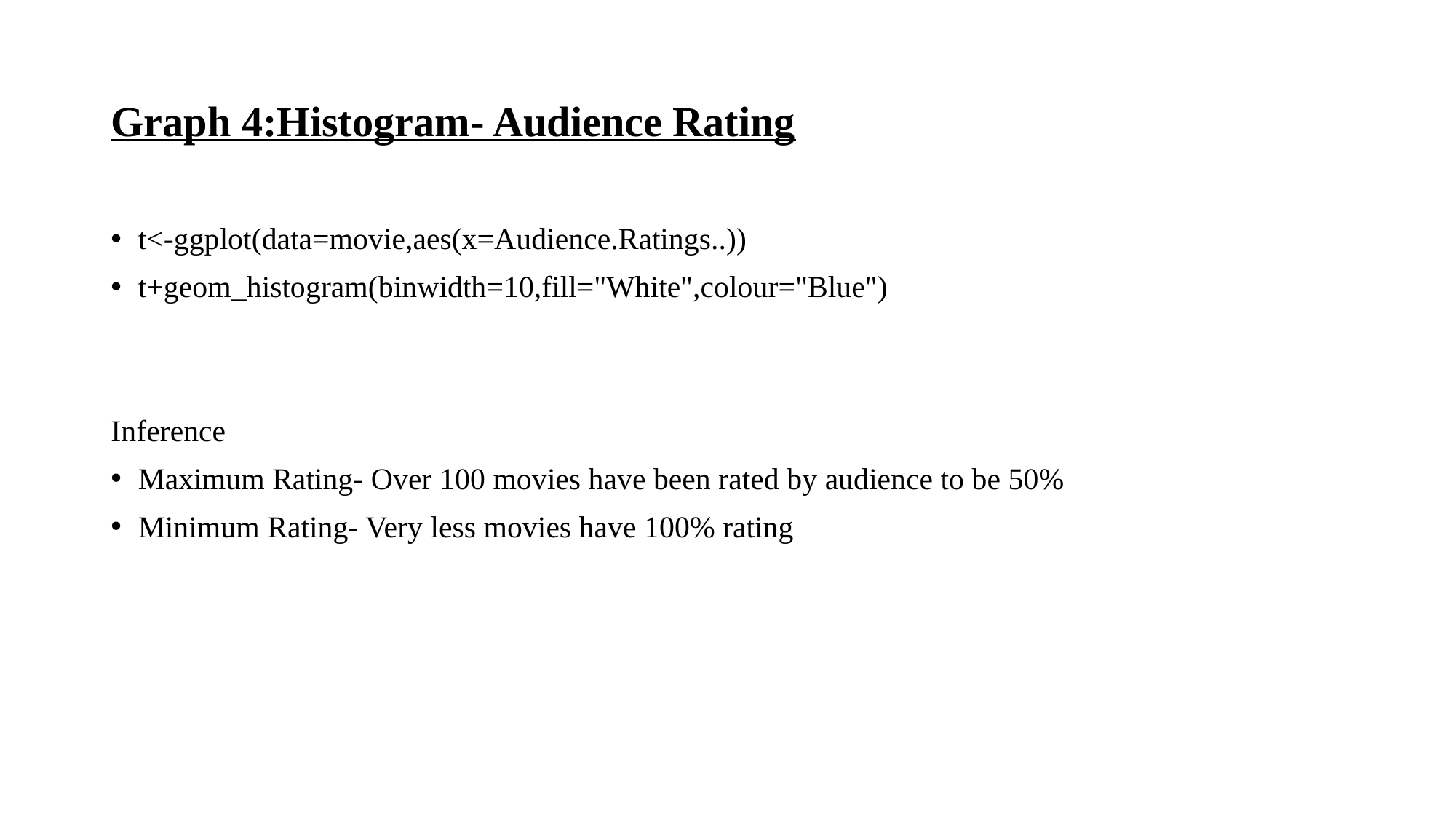

# Graph 4:Histogram- Audience Rating
t<-ggplot(data=movie,aes(x=Audience.Ratings..))
t+geom_histogram(binwidth=10,fill="White",colour="Blue")

Inference
Maximum Rating- Over 100 movies have been rated by audience to be 50%
Minimum Rating- Very less movies have 100% rating